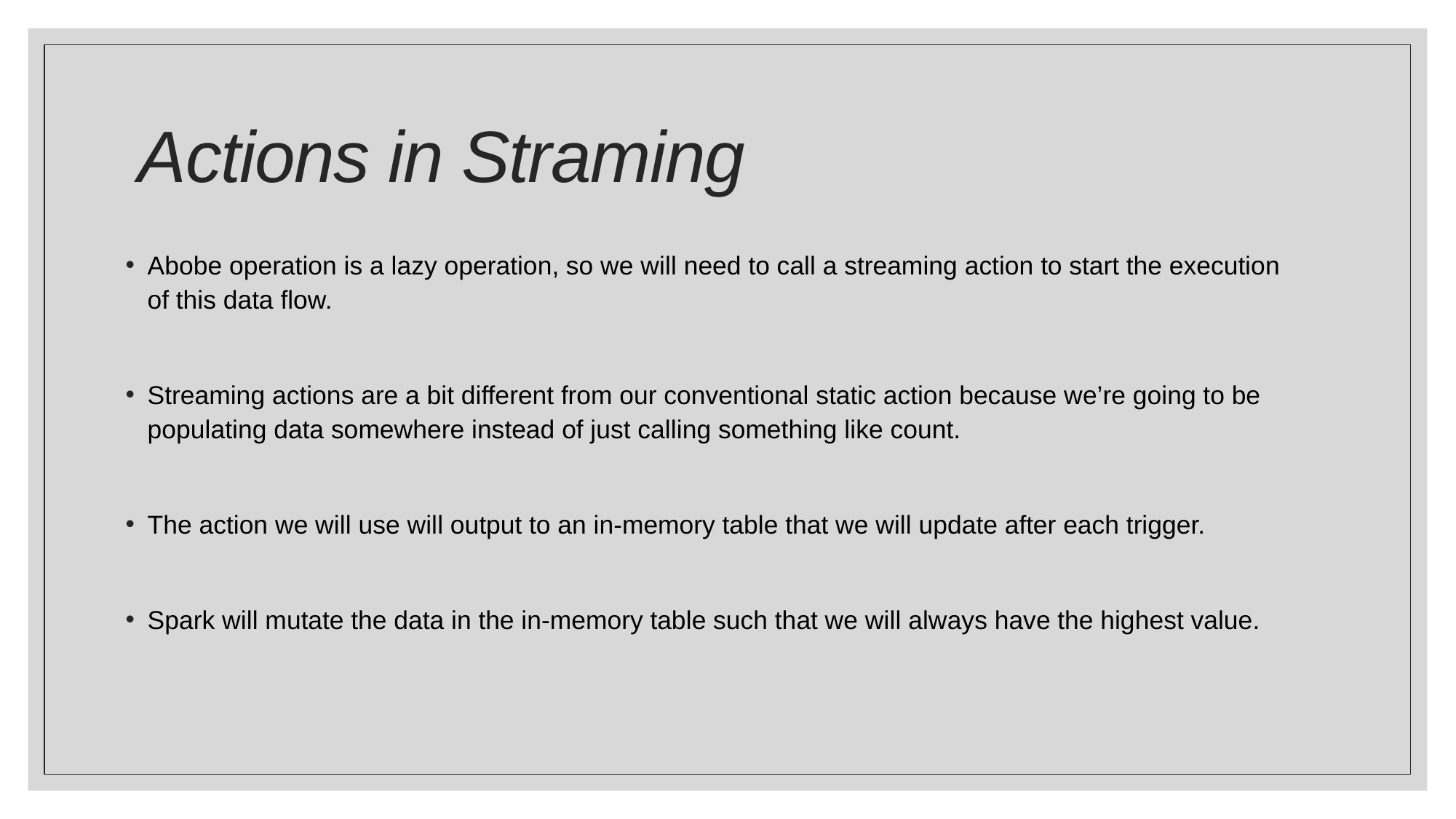

# Actions in Straming
Abobe operation is a lazy operation, so we will need to call a streaming action to start the execution of this data flow.

Streaming actions are a bit different from our conventional static action because we’re going to be populating data somewhere instead of just calling something like count.

The action we will use will output to an in-memory table that we will update after each trigger.

Spark will mutate the data in the in-memory table such that we will always have the highest value.